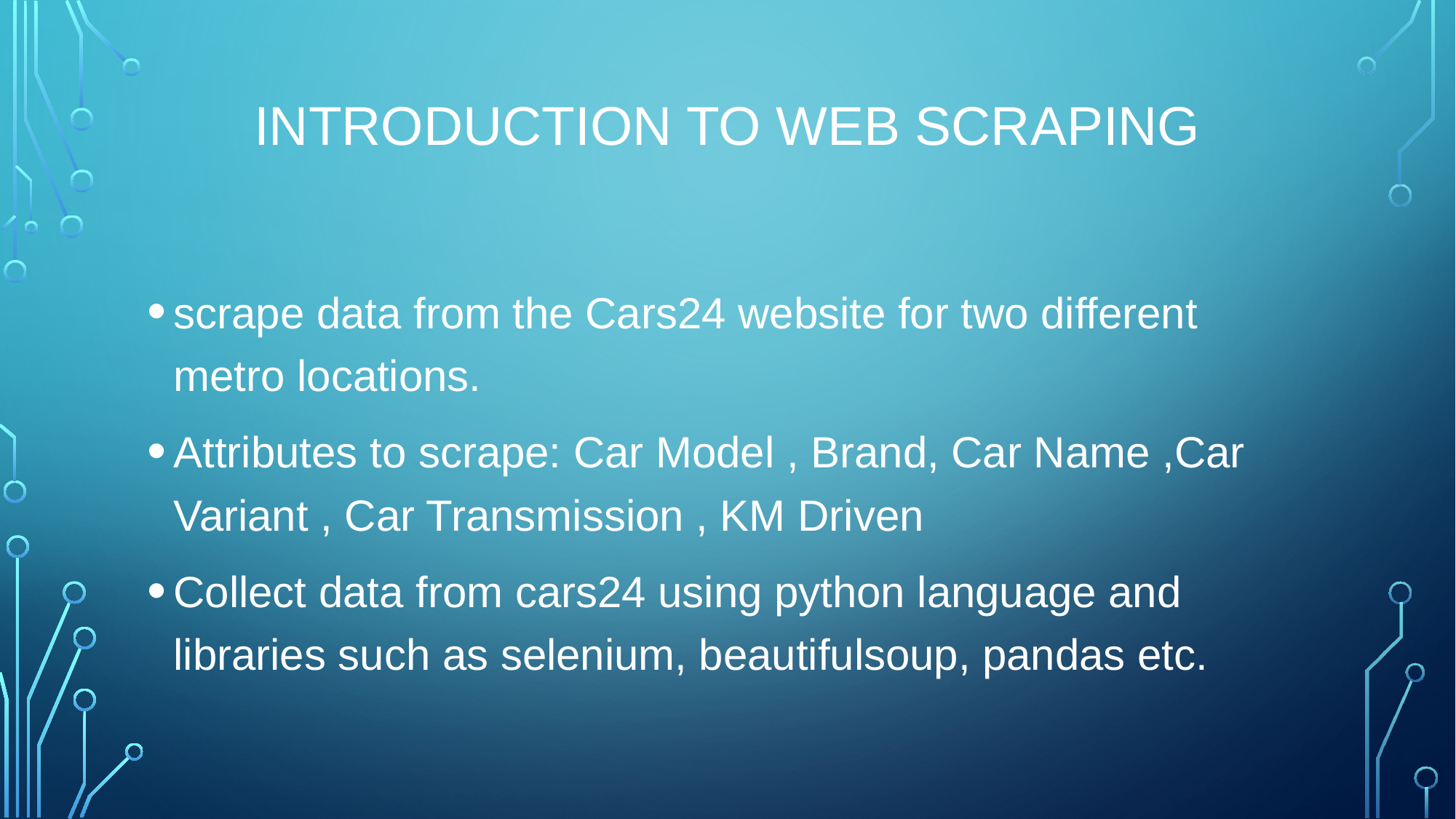

# Introduction to web scraping
scrape data from the Cars24 website for two different metro locations.
Attributes to scrape: Car Model , Brand, Car Name ,Car Variant , Car Transmission , KM Driven
Collect data from cars24 using python language and libraries such as selenium, beautifulsoup, pandas etc.